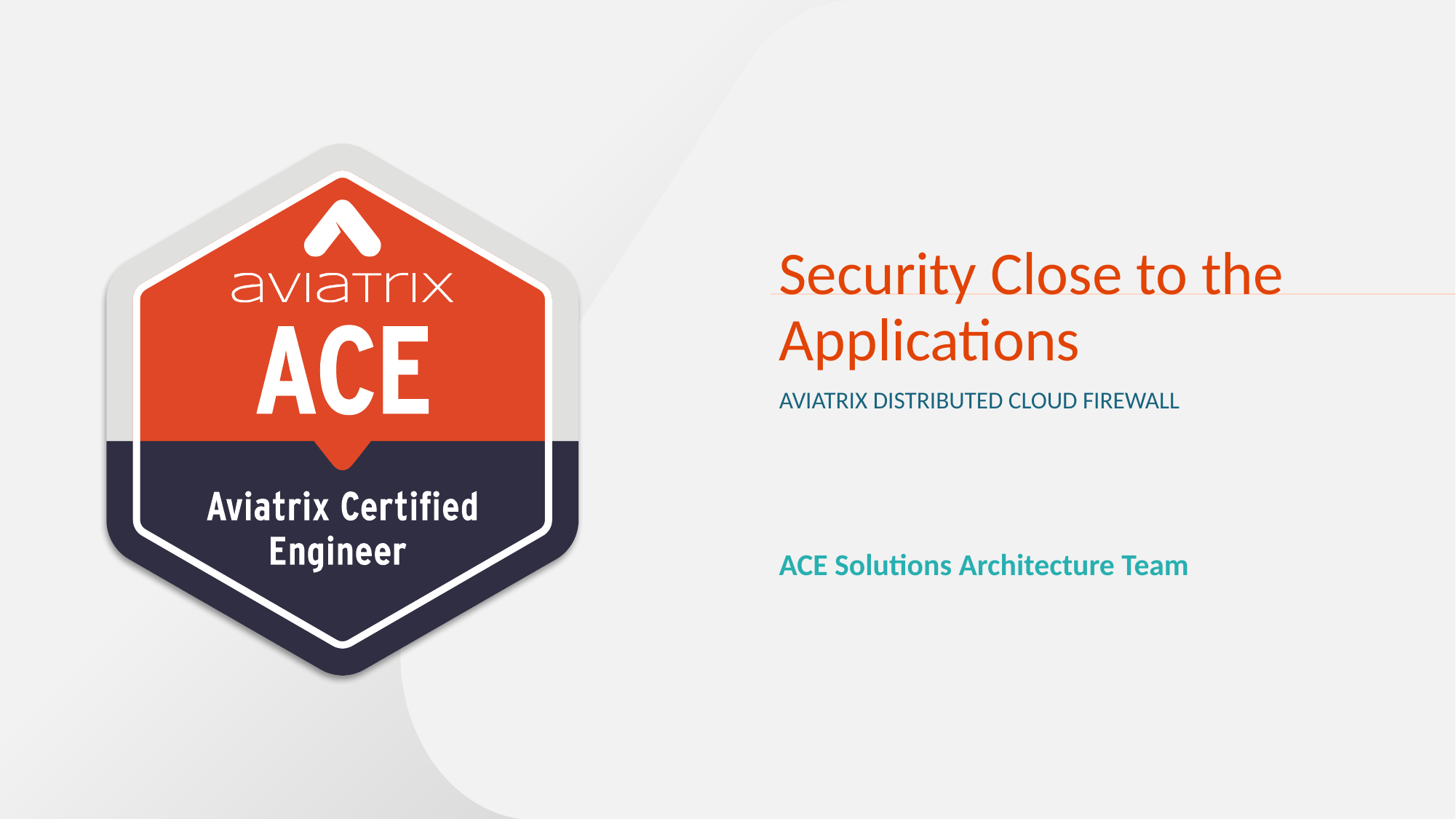

# Security Close to the Applications
Aviatrix Distributed Cloud Firewall
ACE Solutions Architecture Team